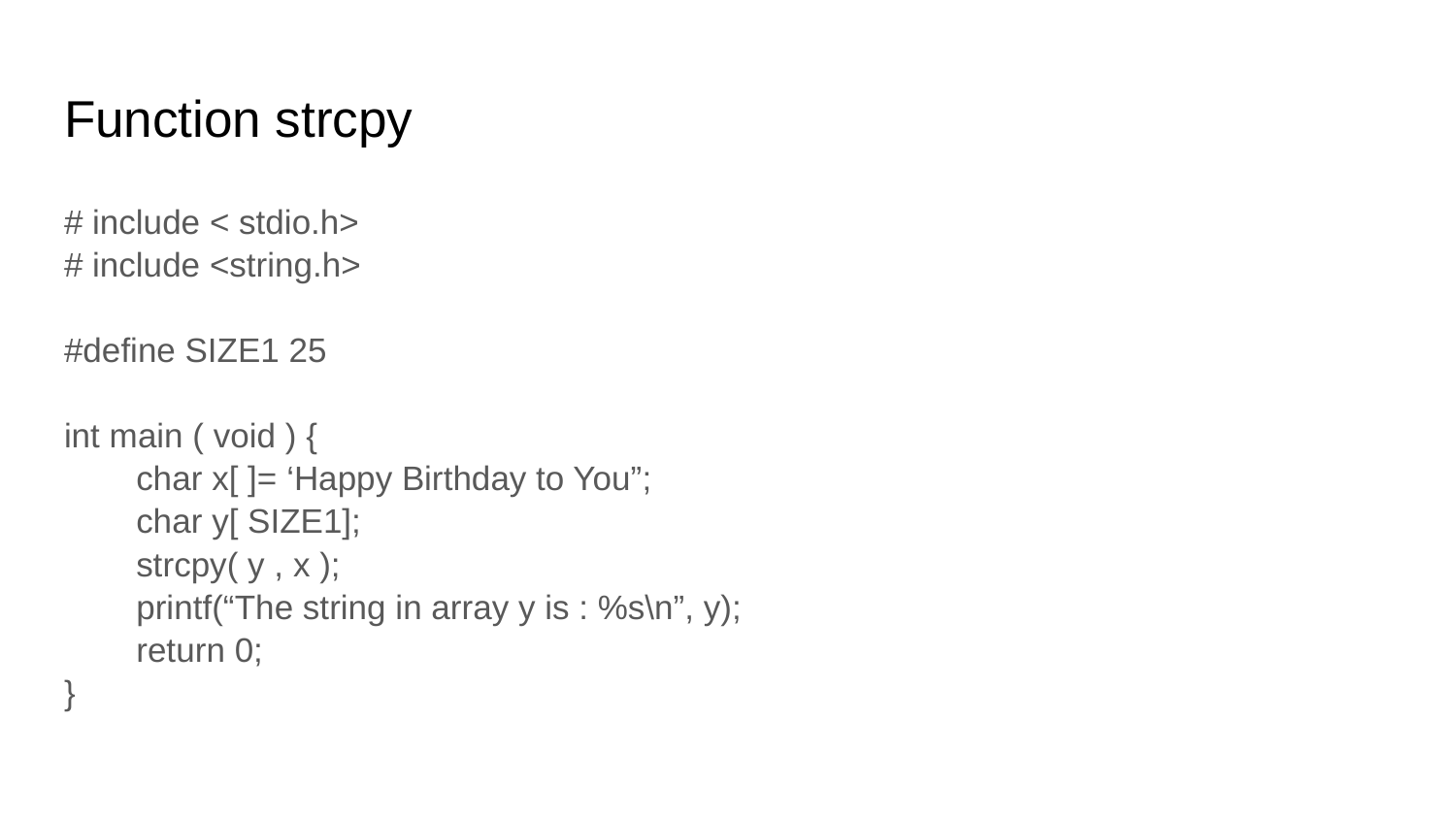

# Function strcpy
# include < stdio.h>
# include <string.h>

#define SIZE1 25

int main ( void ) {
char x[ ]= ‘Happy Birthday to You”;
char y[ SIZE1];
strcpy( y , x );
printf(“The string in array y is : %s\n”, y);
return 0;
}